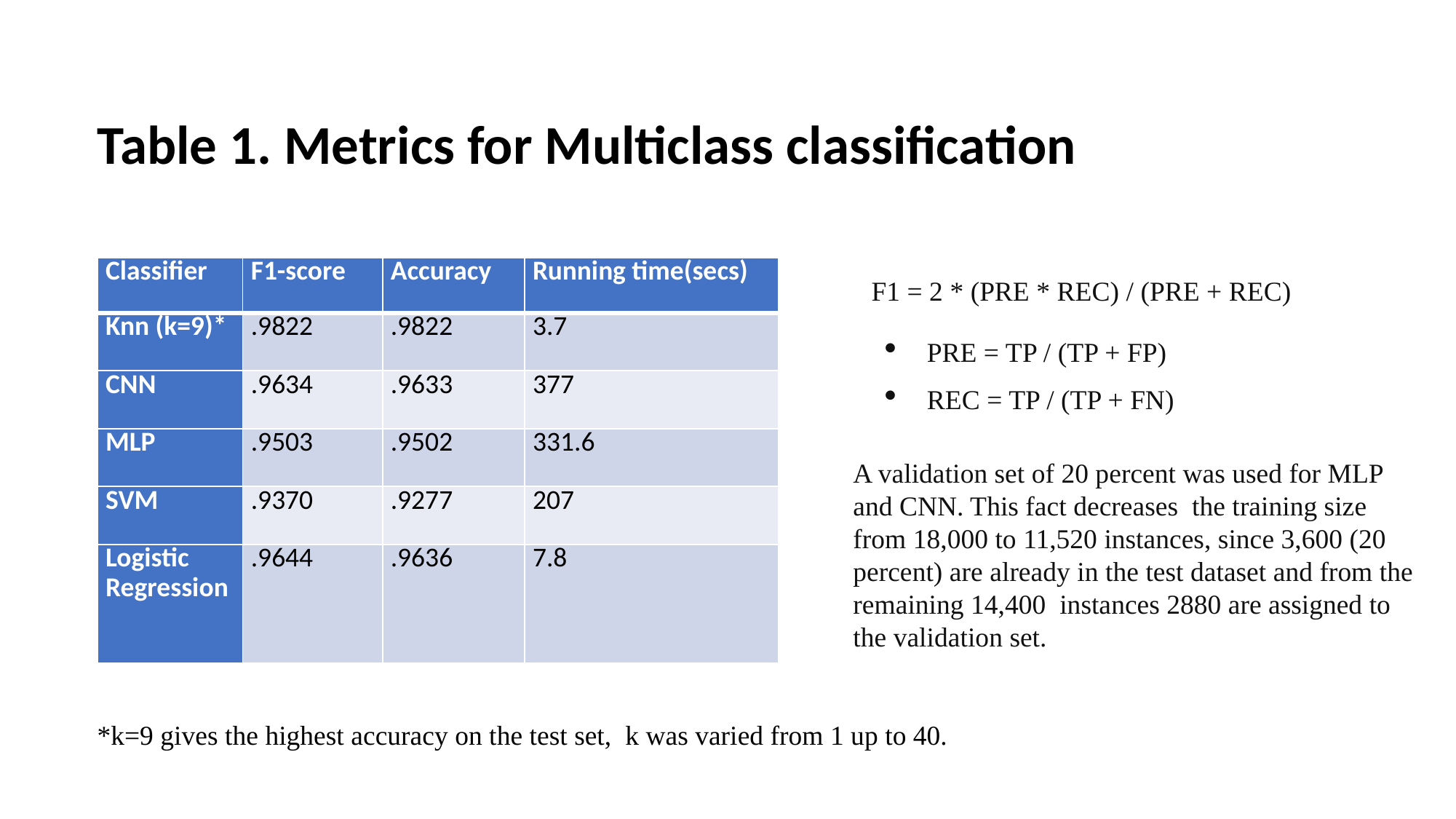

Table 1. Metrics for Multiclass classification

| Classifier | F1-score | Accuracy | Running time(secs) |
| --- | --- | --- | --- |
| Knn (k=9)\* | .9822 | .9822 | 3.7 |
| CNN | .9634 | .9633 | 377 |
| MLP | .9503 | .9502 | 331.6 |
| SVM | .9370 | .9277 | 207 |
| Logistic Regression | .9644 | .9636 | 7.8 |
F1 = 2 * (PRE * REC) / (PRE + REC)
PRE = TP / (TP + FP)
REC = TP / (TP + FN)
A validation set of 20 percent was used for MLP and CNN. This fact decreases  the training size from 18,000 to 11,520 instances, since 3,600 (20 percent) are already in the test dataset and from the remaining 14,400  instances 2880 are assigned to the validation set.

*k=9 gives the highest accuracy on the test set,  k was varied from 1 up to 40.